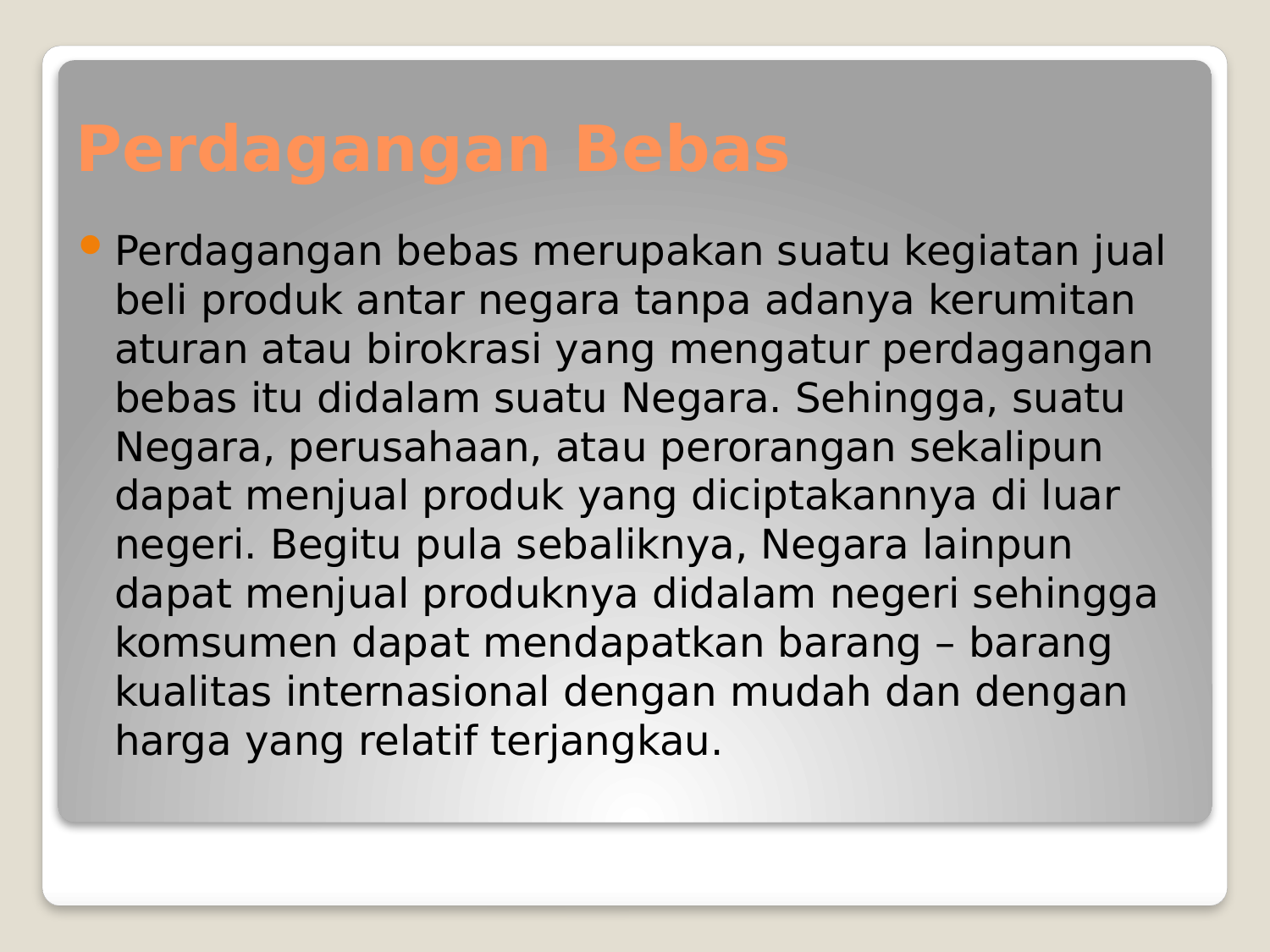

# Perdagangan Bebas
Perdagangan bebas merupakan suatu kegiatan jual beli produk antar negara tanpa adanya kerumitan  aturan atau birokrasi yang mengatur perdagangan bebas itu didalam suatu Negara. Sehingga, suatu Negara, perusahaan, atau perorangan sekalipun dapat menjual produk yang diciptakannya di luar negeri. Begitu pula sebaliknya, Negara lainpun dapat menjual produknya didalam negeri sehingga komsumen dapat mendapatkan barang – barang kualitas internasional dengan mudah dan dengan harga yang relatif terjangkau.